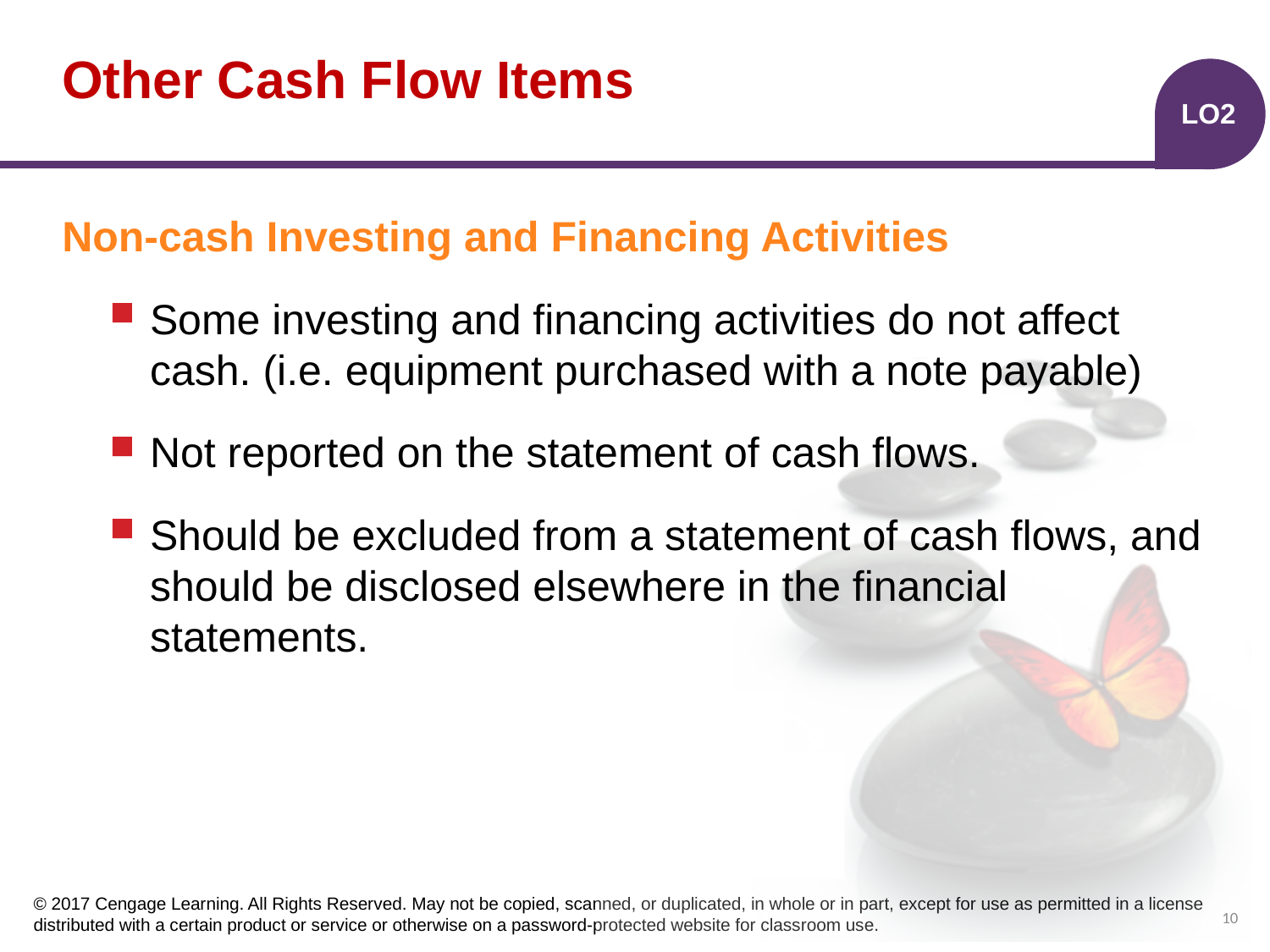

# Other Cash Flow Items
LO2
Non-cash Investing and Financing Activities
Some investing and financing activities do not affect cash. (i.e. equipment purchased with a note payable)
Not reported on the statement of cash flows.
Should be excluded from a statement of cash flows, and should be disclosed elsewhere in the financial statements.

10